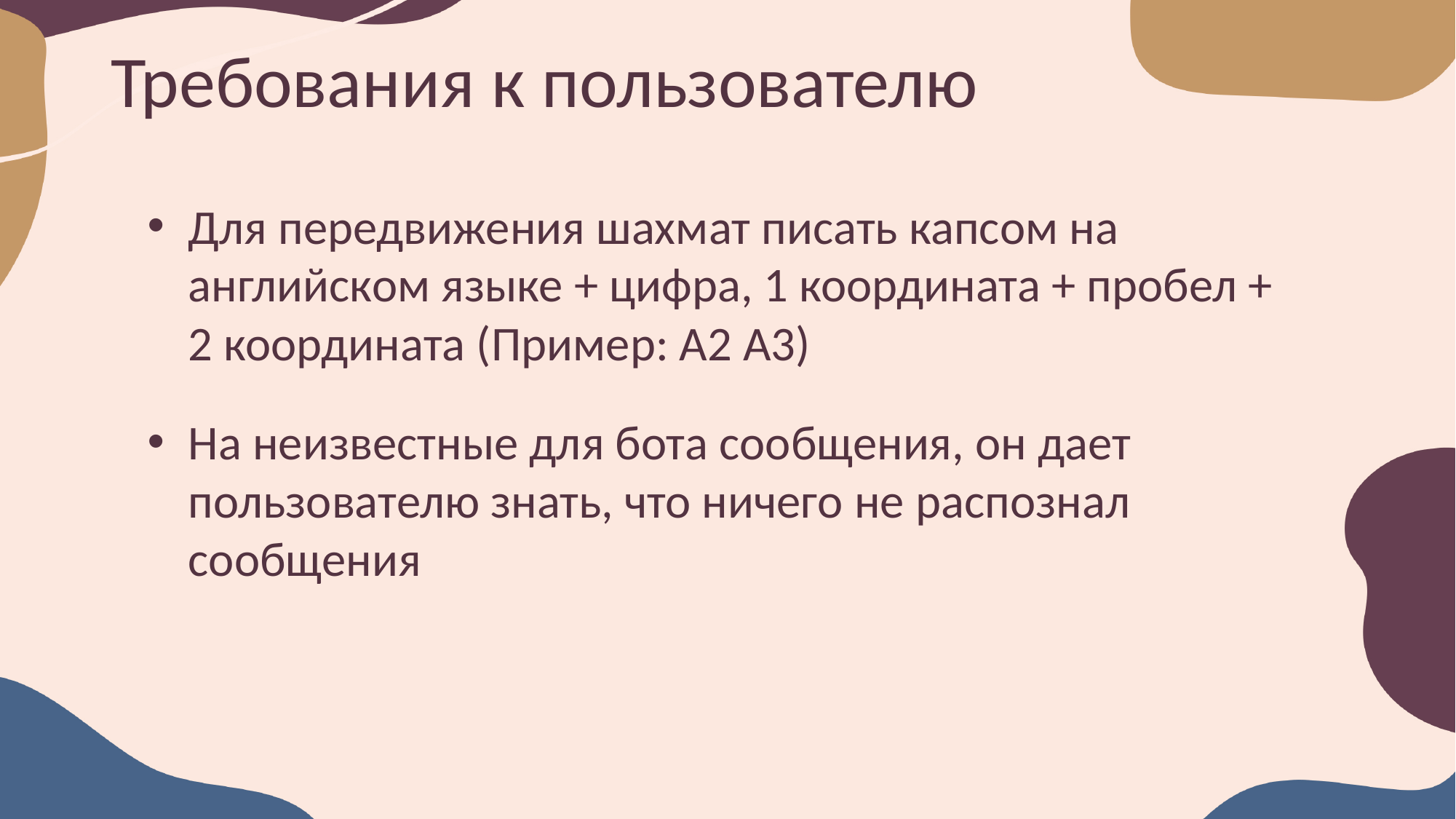

# Требования к пользователю
Для передвижения шахмат писать капсом на английском языке + цифра, 1 координата + пробел + 2 координата (Пример: A2 A3)
На неизвестные для бота сообщения, он дает пользователю знать, что ничего не распознал сообщения